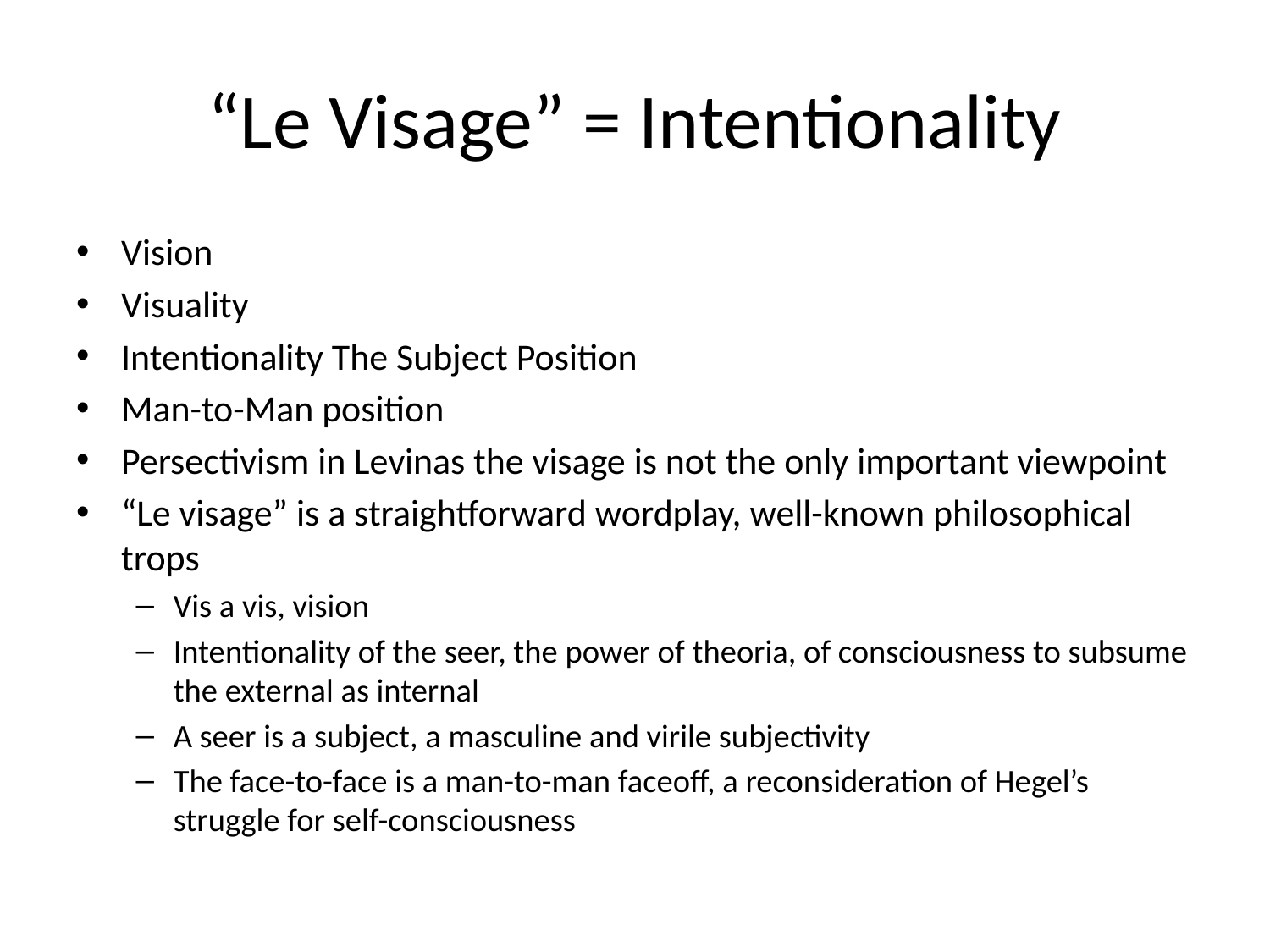

# “Le Visage” = Intentionality
Vision
Visuality
Intentionality The Subject Position
Man-to-Man position
Persectivism in Levinas the visage is not the only important viewpoint
“Le visage” is a straightforward wordplay, well-known philosophical trops
Vis a vis, vision
Intentionality of the seer, the power of theoria, of consciousness to subsume the external as internal
A seer is a subject, a masculine and virile subjectivity
The face-to-face is a man-to-man faceoff, a reconsideration of Hegel’s struggle for self-consciousness